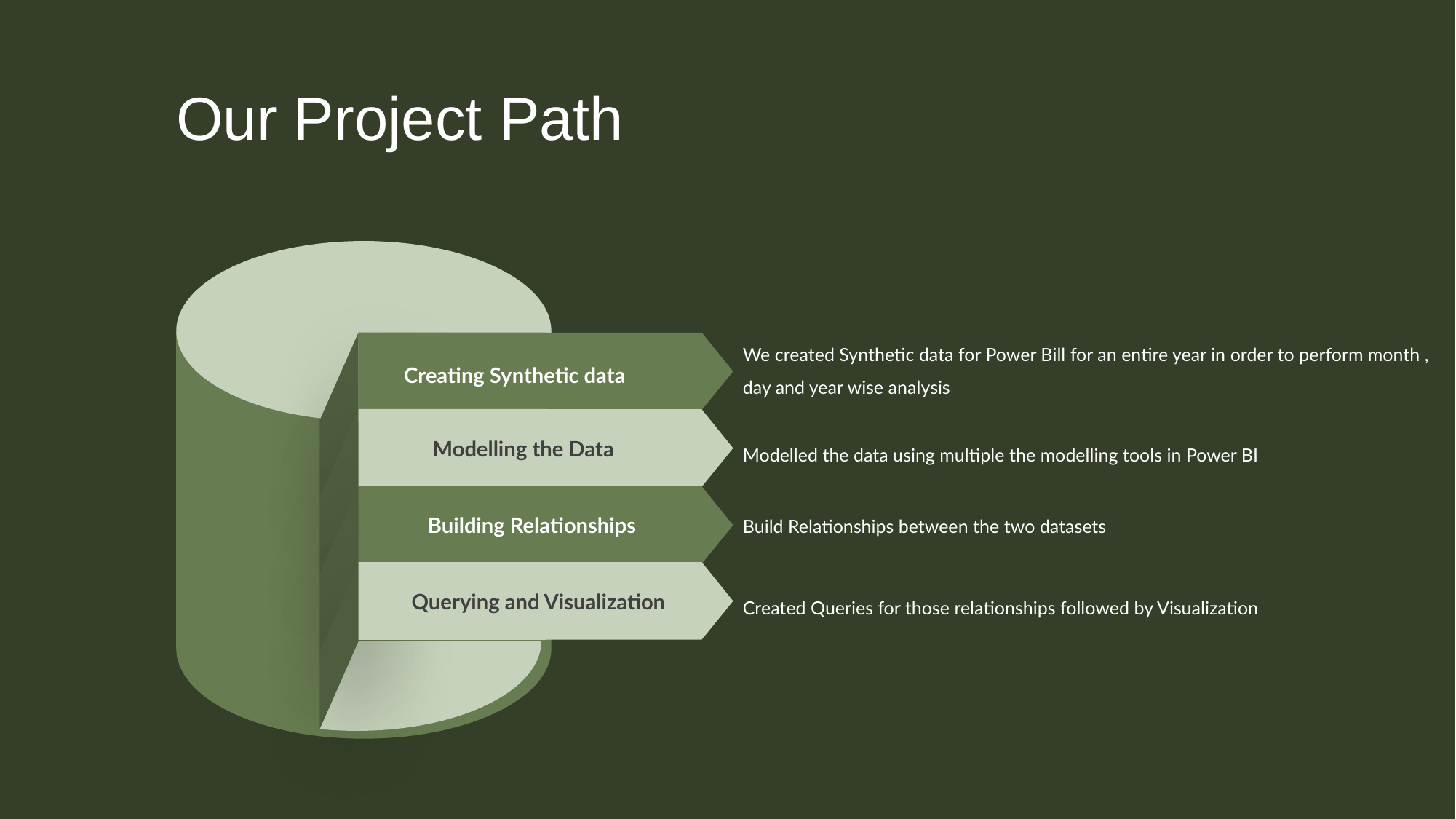

Our Project Path

We created Synthetic data for Power Bill for an entire year in order to perform month , day and year wise analysis

Creating Synthetic data

Modelled the data using multiple the modelling tools in Power BI
Modelling the Data

Build Relationships between the two datasets
Building Relationships

Created Queries for those relationships followed by Visualization
Querying and Visualization